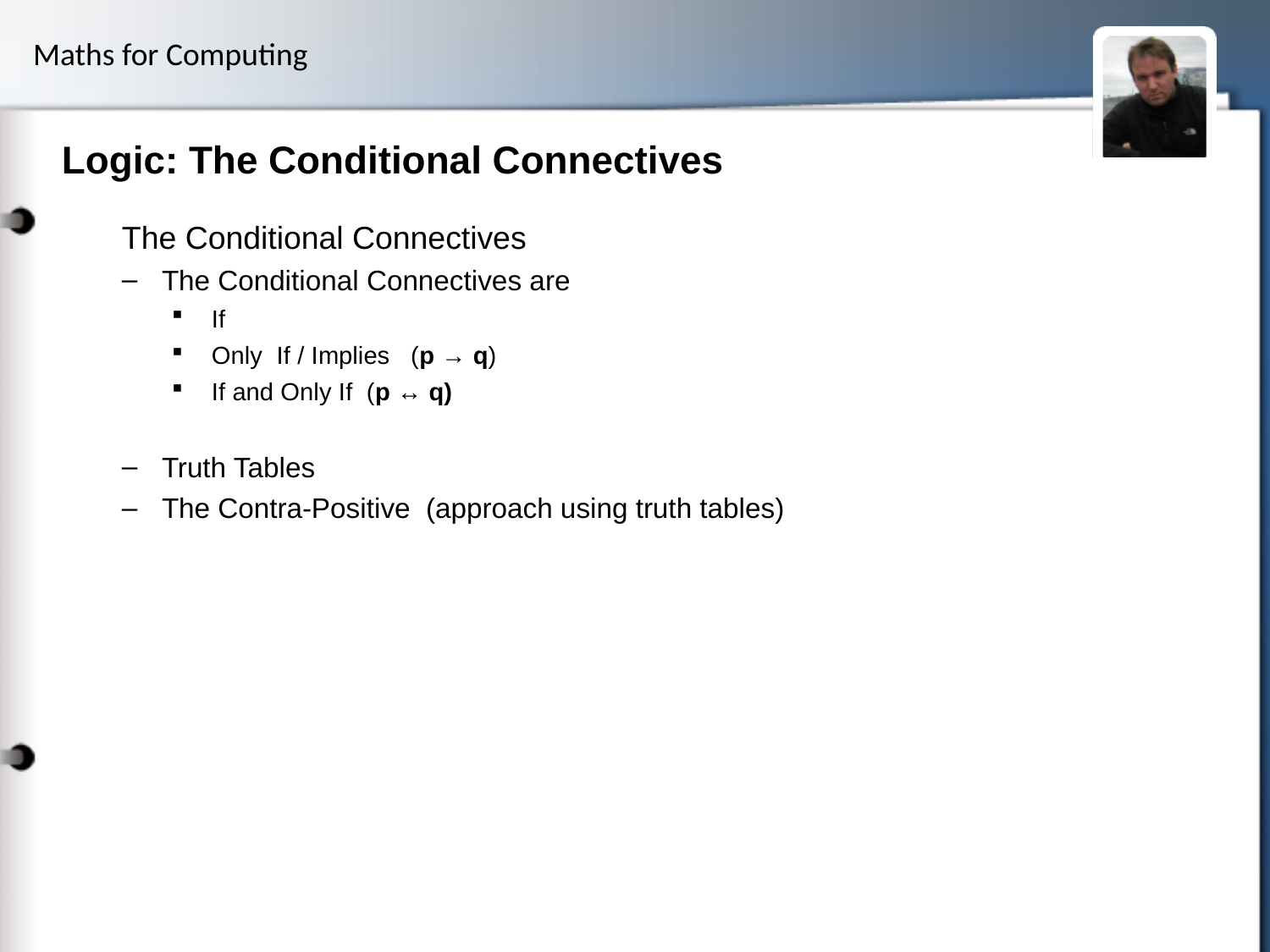

# Logic: The Conditional Connectives
The Conditional Connectives
The Conditional Connectives are
If
Only  If / Implies   (p → q)
If and Only If  (p ↔ q)

Truth Tables
The Contra-Positive  (approach using truth tables)